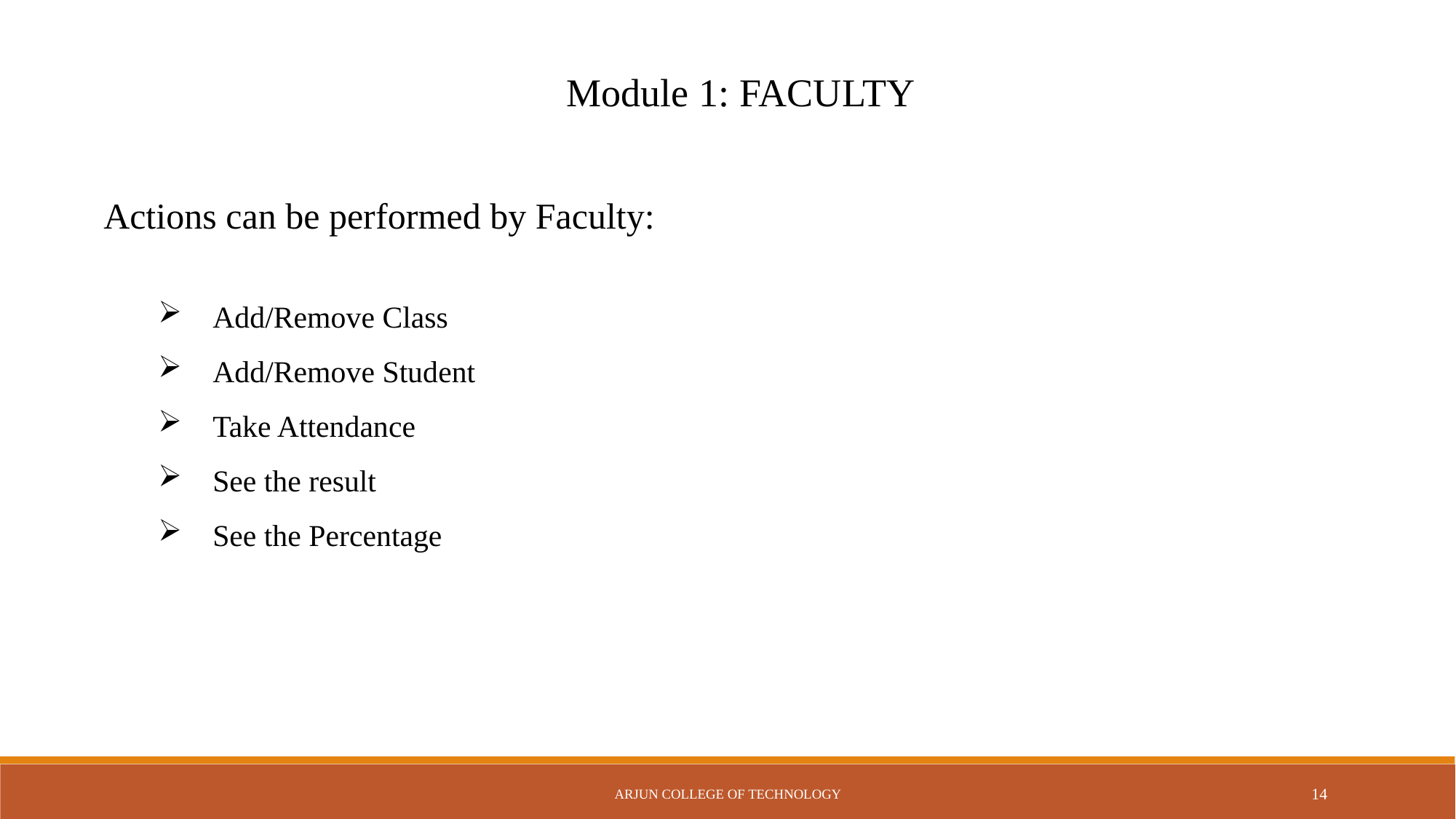

Module 1: FACULTY
Actions can be performed by Faculty:

Add/Remove Class
Add/Remove Student
Take Attendance
See the result
See the Percentage
Arjun College of Technology
14